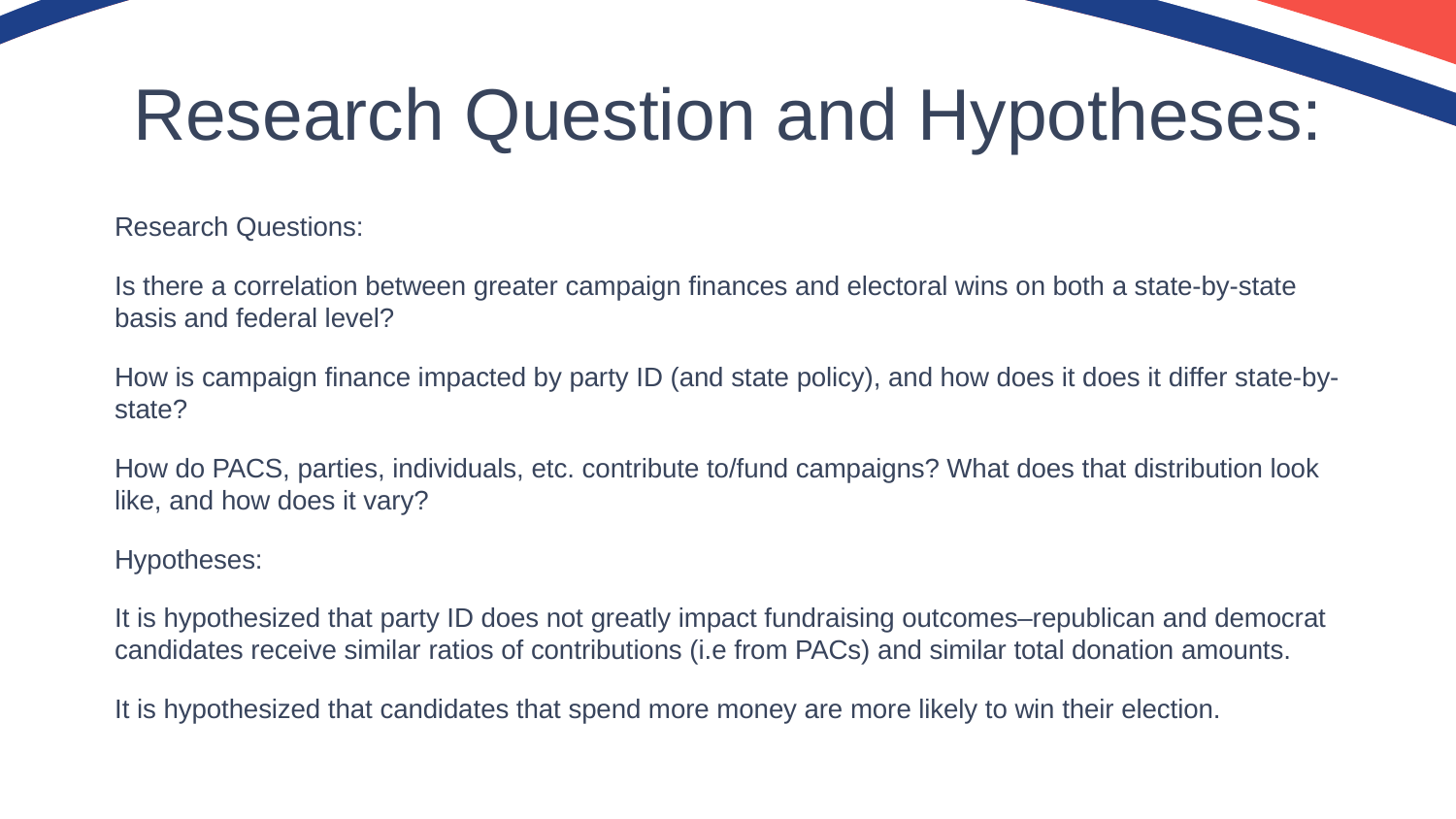

# Research Question and Hypotheses:
Research Questions:
Is there a correlation between greater campaign finances and electoral wins on both a state-by-state basis and federal level?
How is campaign finance impacted by party ID (and state policy), and how does it does it differ state-by-state?
How do PACS, parties, individuals, etc. contribute to/fund campaigns? What does that distribution look like, and how does it vary?
Hypotheses:
It is hypothesized that party ID does not greatly impact fundraising outcomes–republican and democrat candidates receive similar ratios of contributions (i.e from PACs) and similar total donation amounts.
It is hypothesized that candidates that spend more money are more likely to win their election.